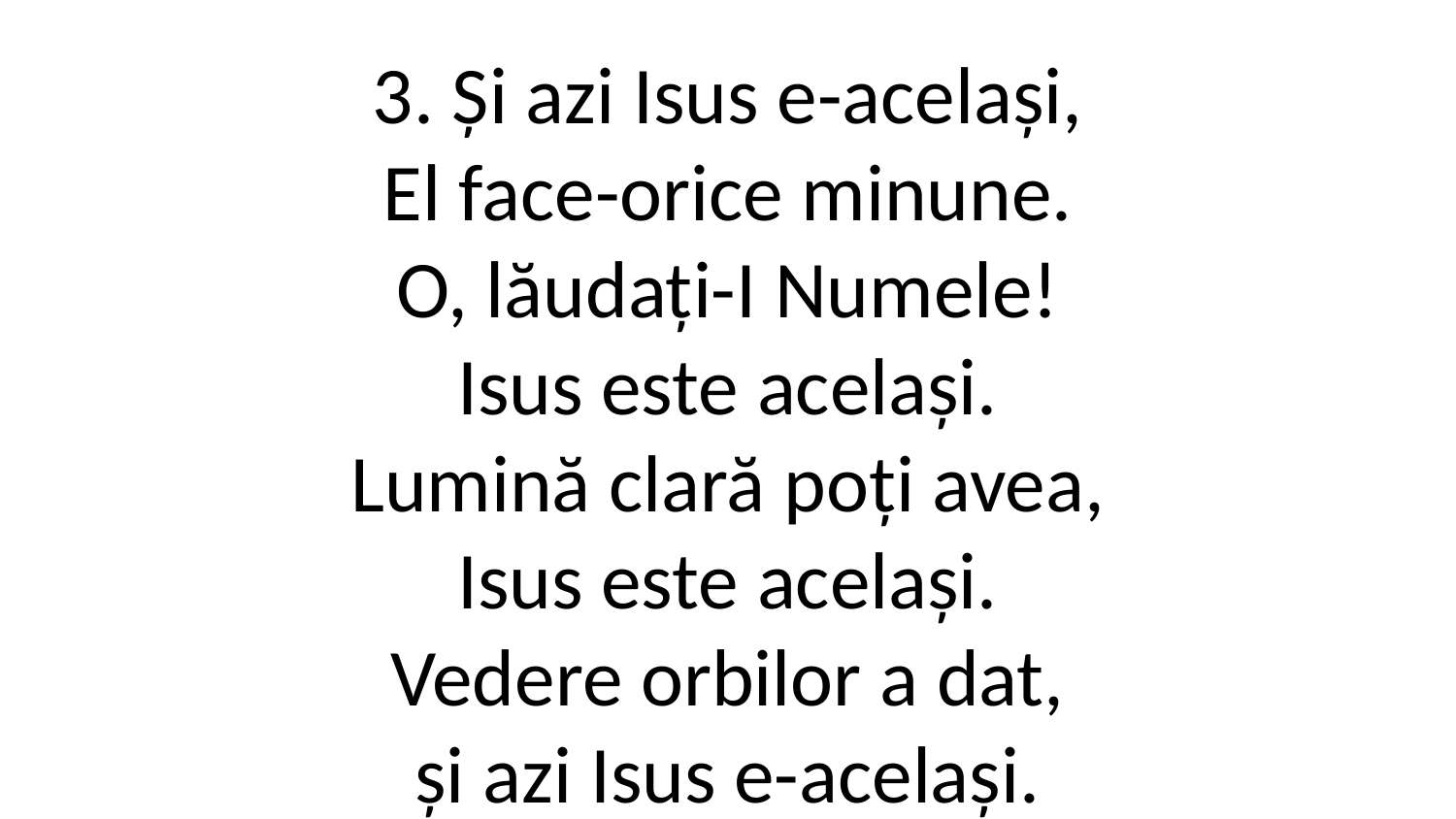

3. Și azi Isus e-același,
El face-orice minune.
O, lăudați-I Numele!
Isus este același.
Lumină clară poți avea,
Isus este același.
Vedere orbilor a dat,
și azi Isus e-același.